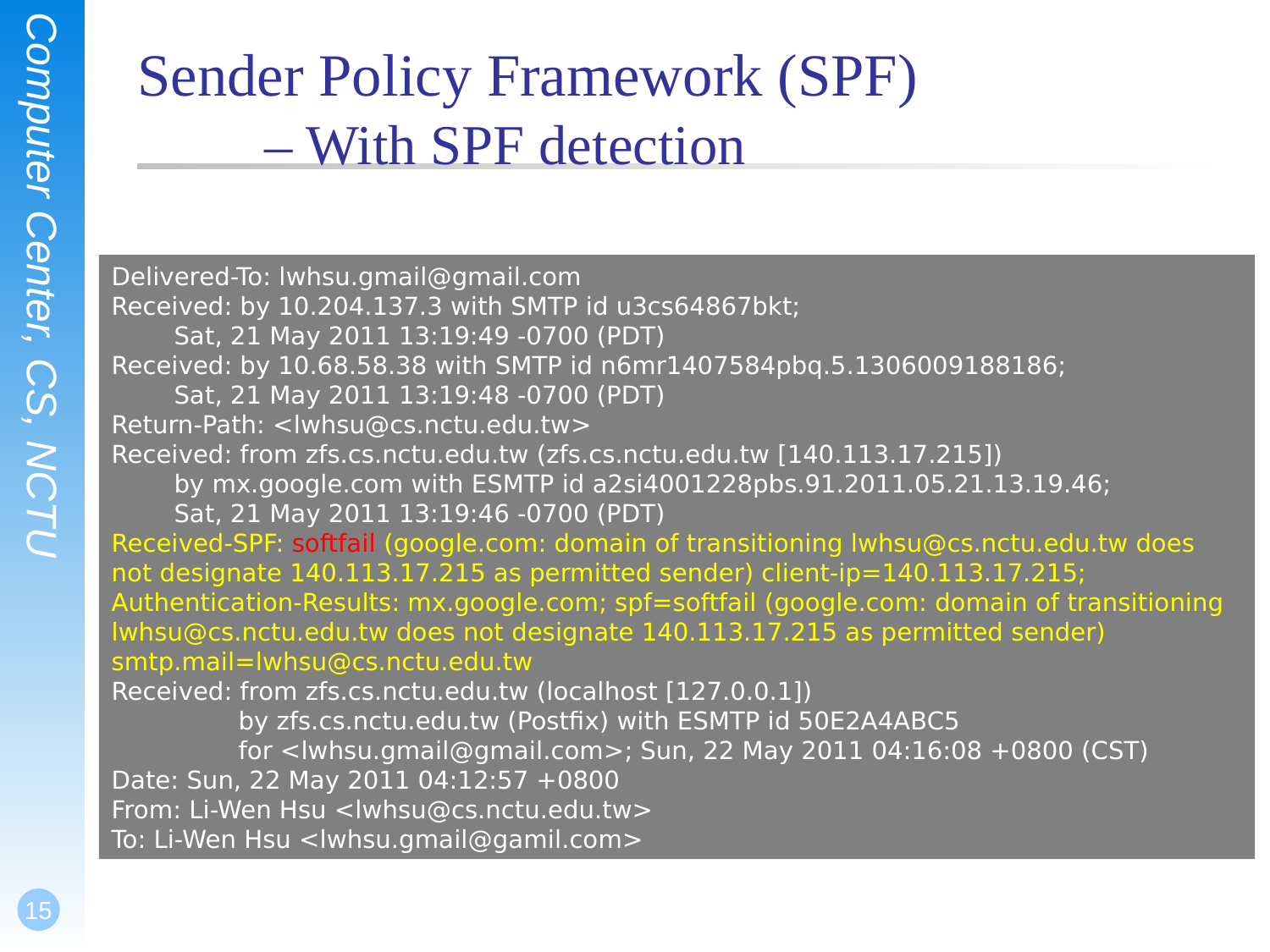

# Sender Policy Framework (SPF) – With SPF detection
Delivered-To: lwhsu.gmail@gmail.com
Received: by 10.204.137.3 with SMTP id u3cs64867bkt;
        Sat, 21 May 2011 13:19:49 -0700 (PDT)
Received: by 10.68.58.38 with SMTP id n6mr1407584pbq.5.1306009188186;
        Sat, 21 May 2011 13:19:48 -0700 (PDT)
Return-Path: <lwhsu@cs.nctu.edu.tw>
Received: from zfs.cs.nctu.edu.tw (zfs.cs.nctu.edu.tw [140.113.17.215])
        by mx.google.com with ESMTP id a2si4001228pbs.91.2011.05.21.13.19.46;
        Sat, 21 May 2011 13:19:46 -0700 (PDT)
Received-SPF: softfail (google.com: domain of transitioning lwhsu@cs.nctu.edu.tw does not designate 140.113.17.215 as permitted sender) client-ip=140.113.17.215;
Authentication-Results: mx.google.com; spf=softfail (google.com: domain of transitioning lwhsu@cs.nctu.edu.tw does not designate 140.113.17.215 as permitted sender) smtp.mail=lwhsu@cs.nctu.edu.tw
Received: from zfs.cs.nctu.edu.tw (localhost [127.0.0.1])
	by zfs.cs.nctu.edu.tw (Postfix) with ESMTP id 50E2A4ABC5
	for <lwhsu.gmail@gmail.com>; Sun, 22 May 2011 04:16:08 +0800 (CST)
Date: Sun, 22 May 2011 04:12:57 +0800
From: Li-Wen Hsu <lwhsu@cs.nctu.edu.tw>
To: Li-Wen Hsu <lwhsu.gmail@gamil.com>